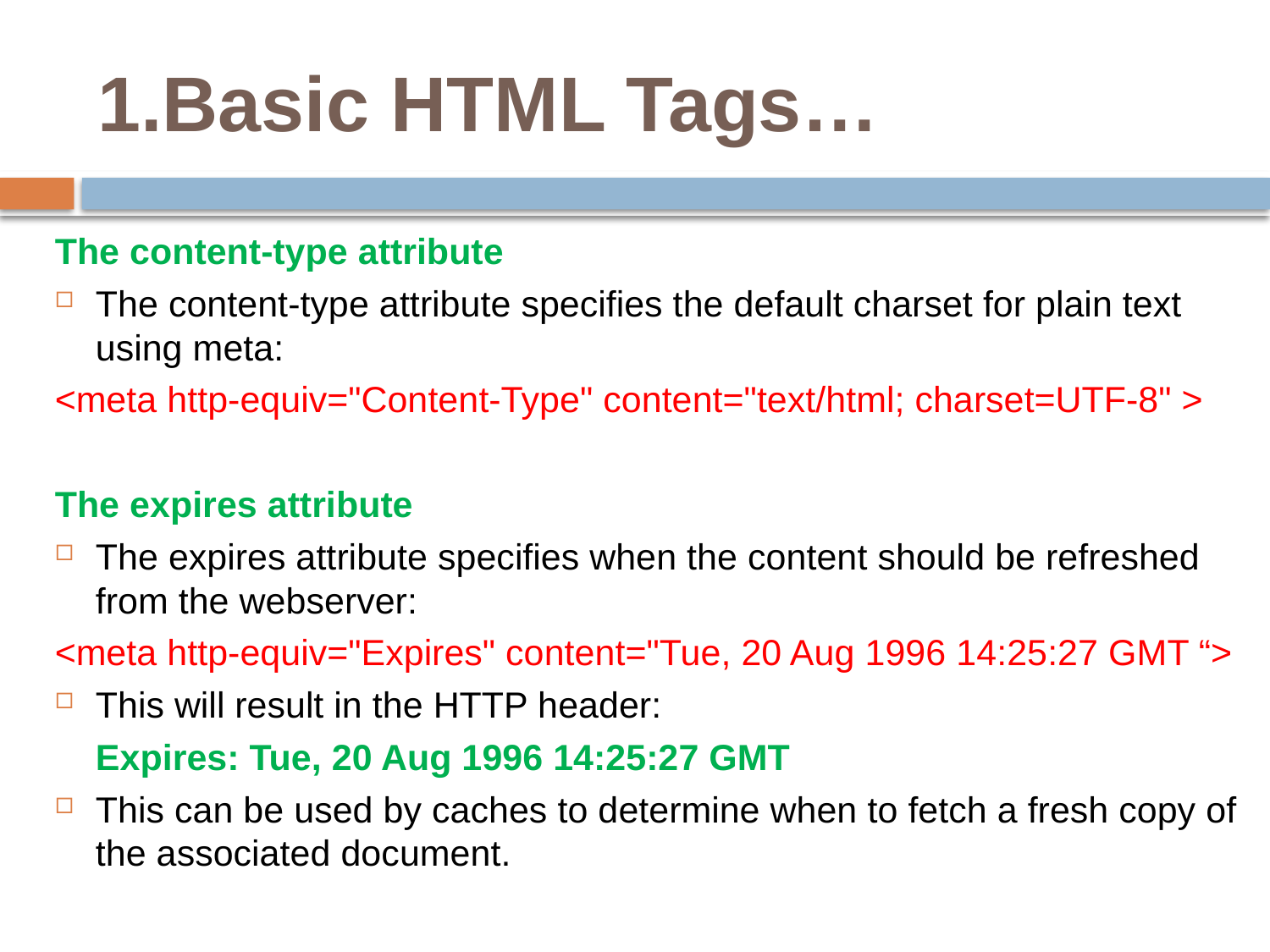

# 1.Basic HTML Tags…
The content-type attribute
The content-type attribute specifies the default charset for plain text using meta:
<meta http-equiv="Content-Type" content="text/html; charset=UTF-8" >

The expires attribute
The expires attribute specifies when the content should be refreshed from the webserver:
<meta http-equiv="Expires" content="Tue, 20 Aug 1996 14:25:27 GMT “>
This will result in the HTTP header:
		Expires: Tue, 20 Aug 1996 14:25:27 GMT
This can be used by caches to determine when to fetch a fresh copy of the associated document.